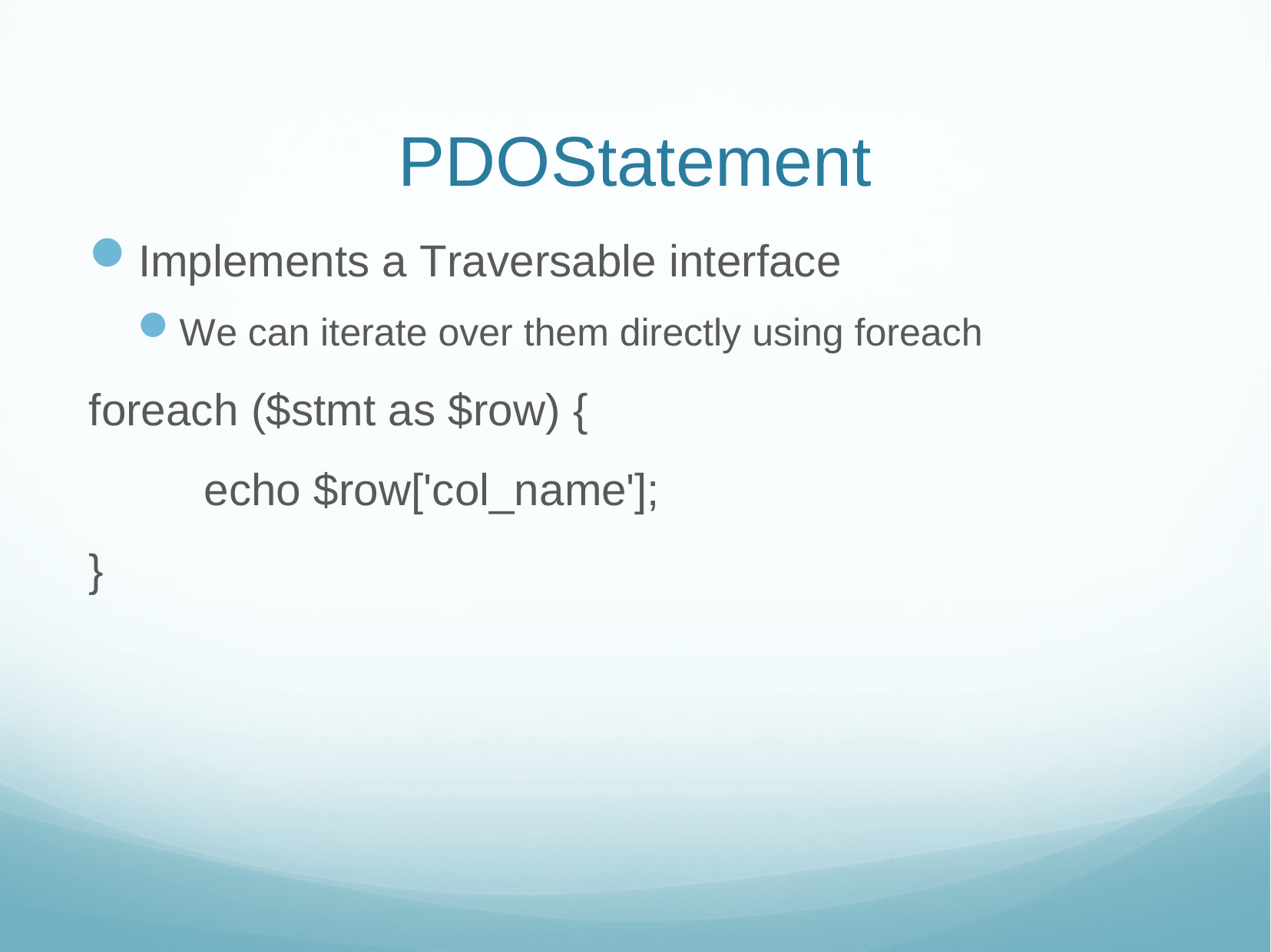

# PDOStatement
Implements a Traversable interface
We can iterate over them directly using foreach
foreach ($stmt as $row) {
	echo $row['col_name'];
}